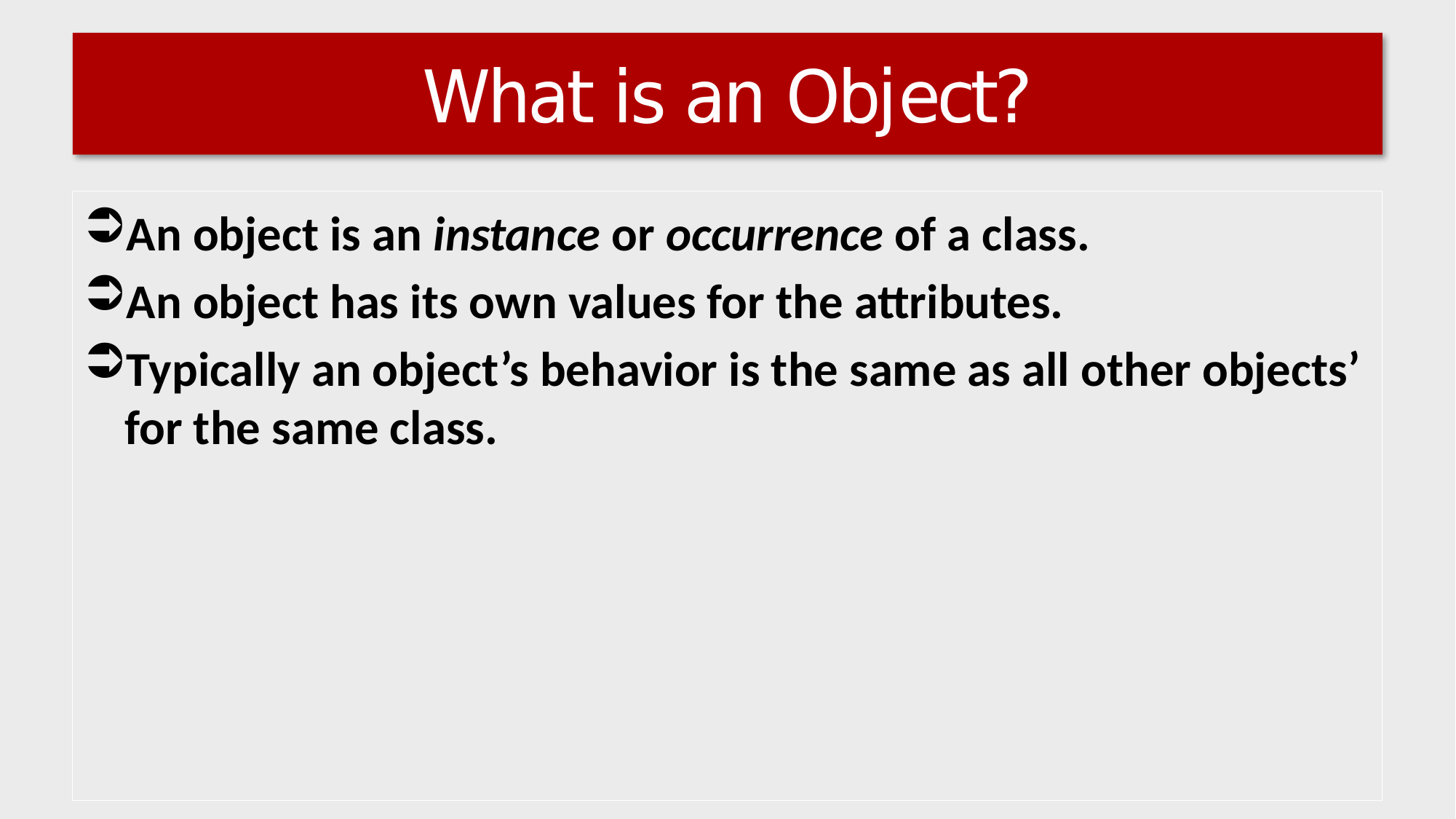

# What is an Object?
An object is an instance or occurrence of a class.
An object has its own values for the attributes.
Typically an object’s behavior is the same as all other objects’ for the same class.